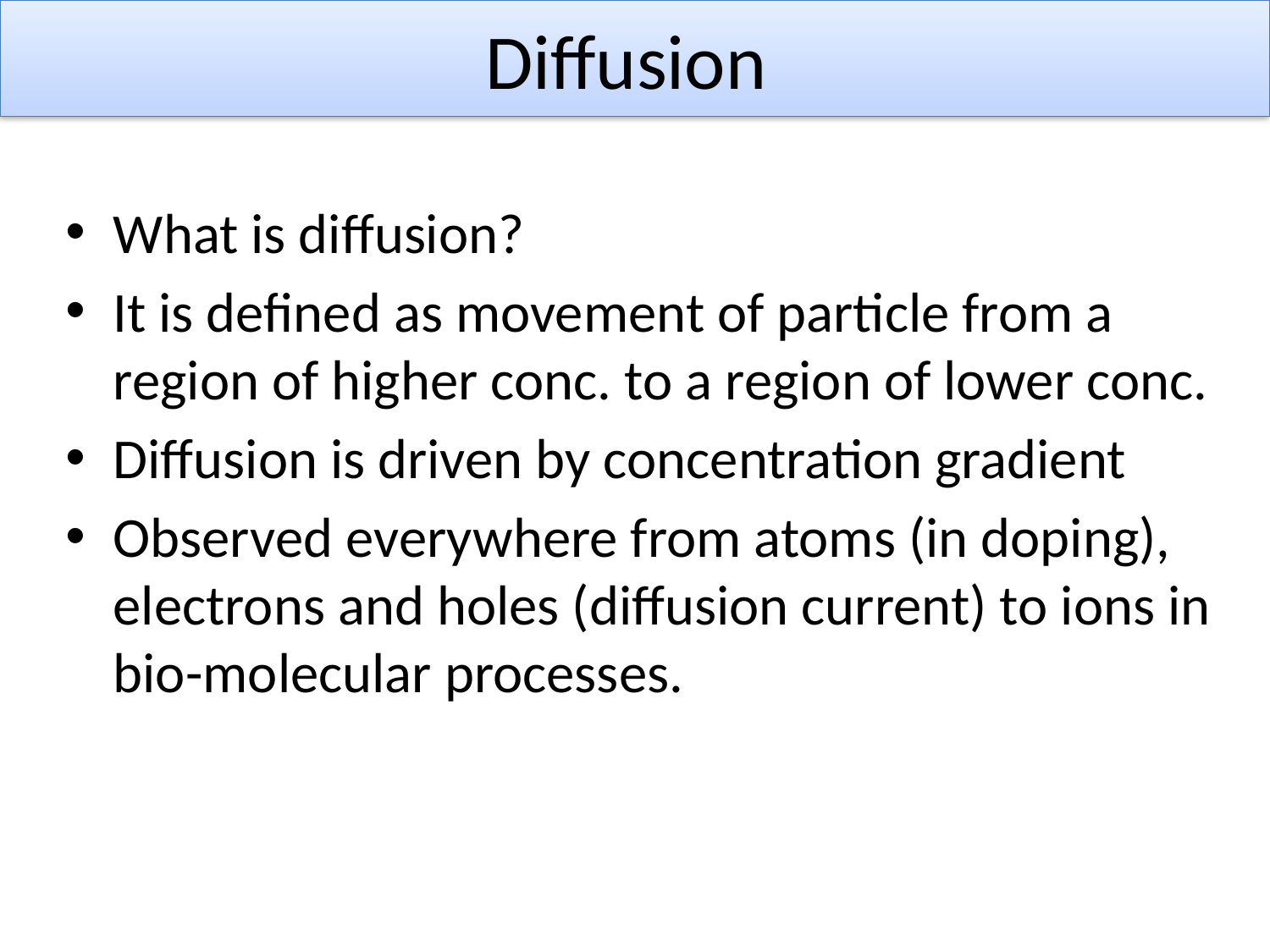

# Diffusion
What is diffusion?
It is defined as movement of particle from a region of higher conc. to a region of lower conc.
Diffusion is driven by concentration gradient
Observed everywhere from atoms (in doping), electrons and holes (diffusion current) to ions in bio-molecular processes.